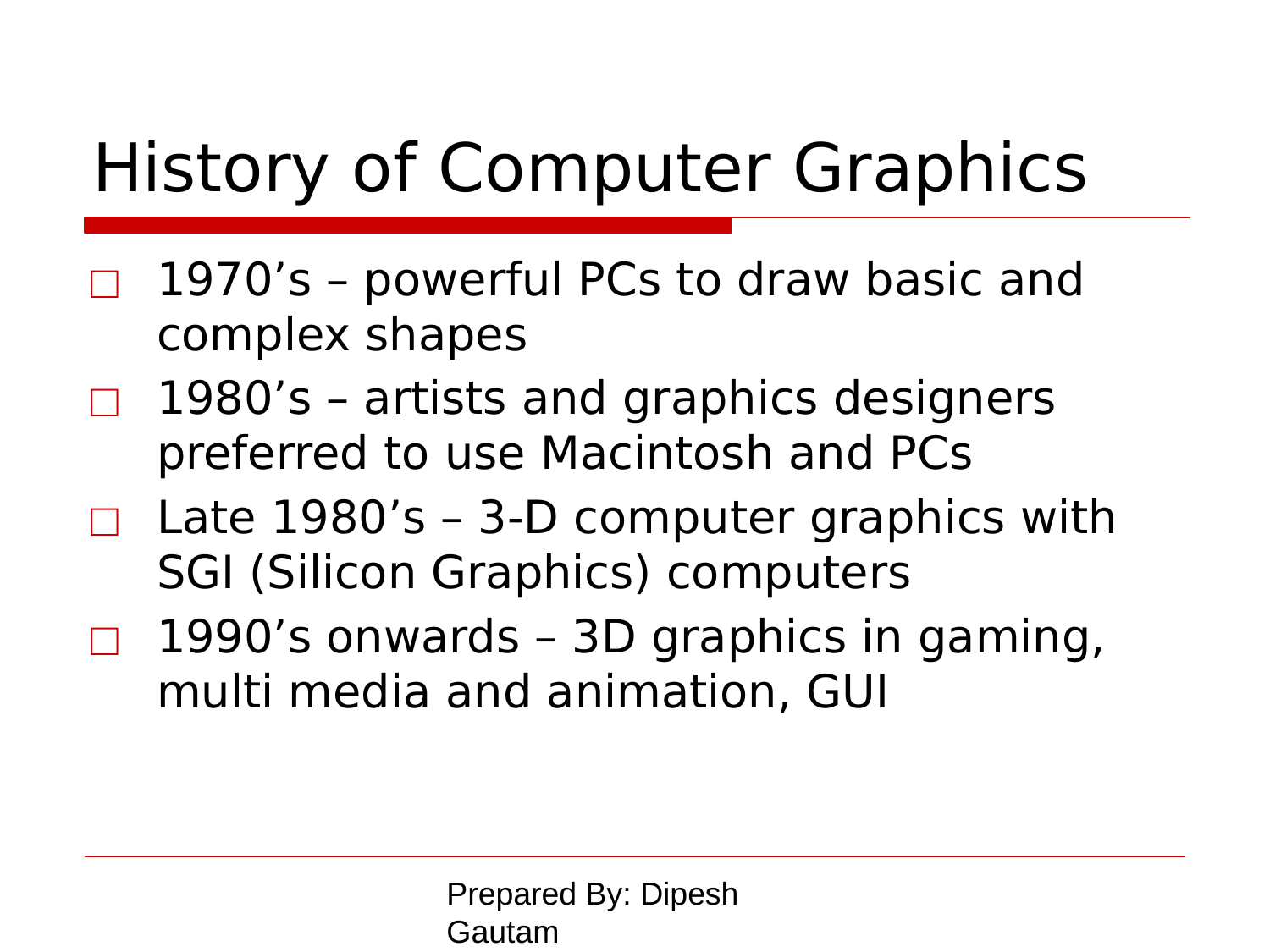

# History of Computer Graphics
1970’s – powerful PCs to draw basic and complex shapes
1980’s – artists and graphics designers preferred to use Macintosh and PCs
Late 1980’s – 3-D computer graphics with SGI (Silicon Graphics) computers
1990’s onwards – 3D graphics in gaming, multi media and animation, GUI
Prepared By: Dipesh Gautam